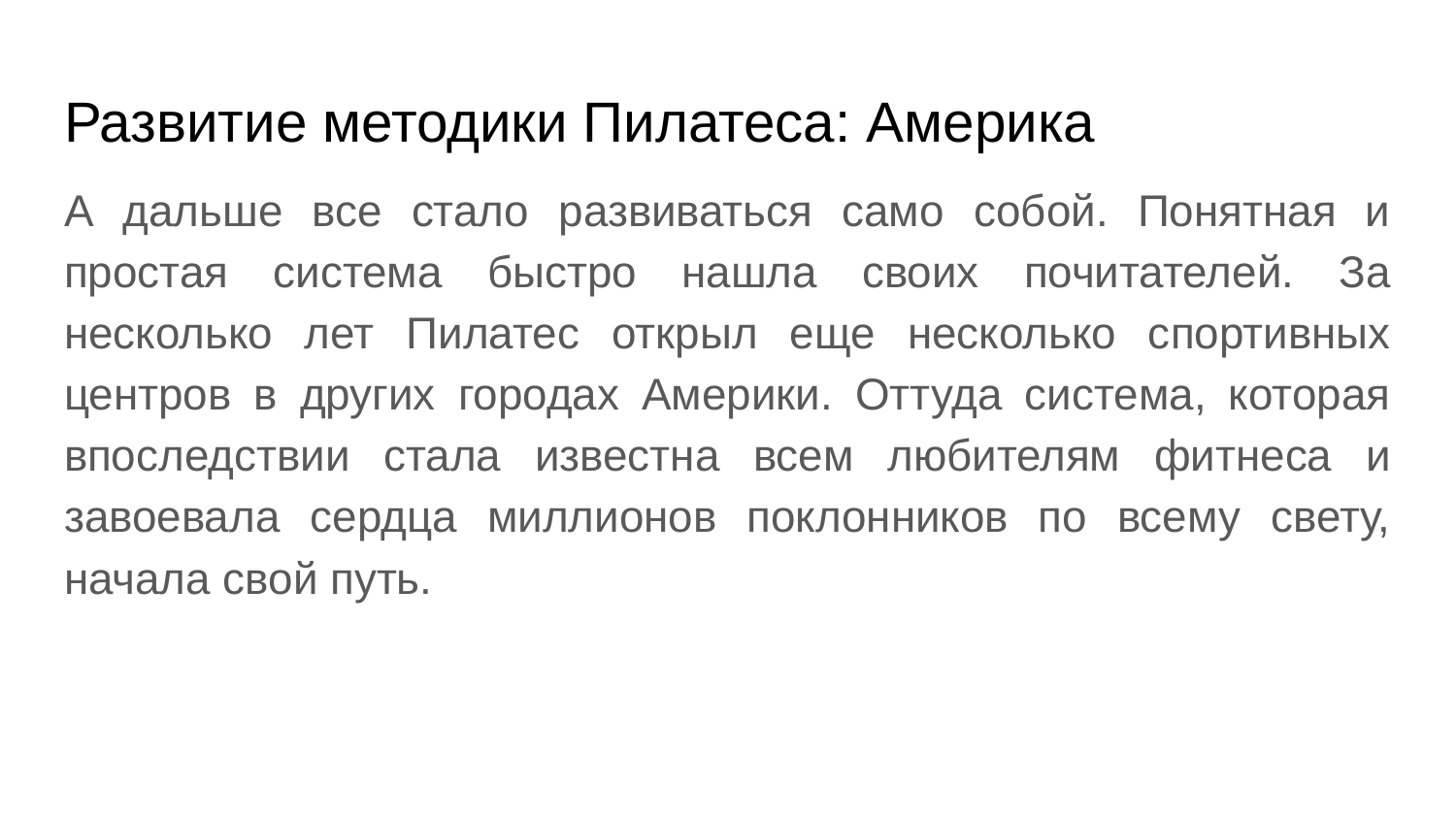

# Развитие методики Пилатеса: Америка
А дальше все стало развиваться само собой. Понятная и простая система быстро нашла своих почитателей. За несколько лет Пилатес открыл еще несколько спортивных центров в других городах Америки. Оттуда система, которая впоследствии стала известна всем любителям фитнеса и завоевала сердца миллионов поклонников по всему свету, начала свой путь.